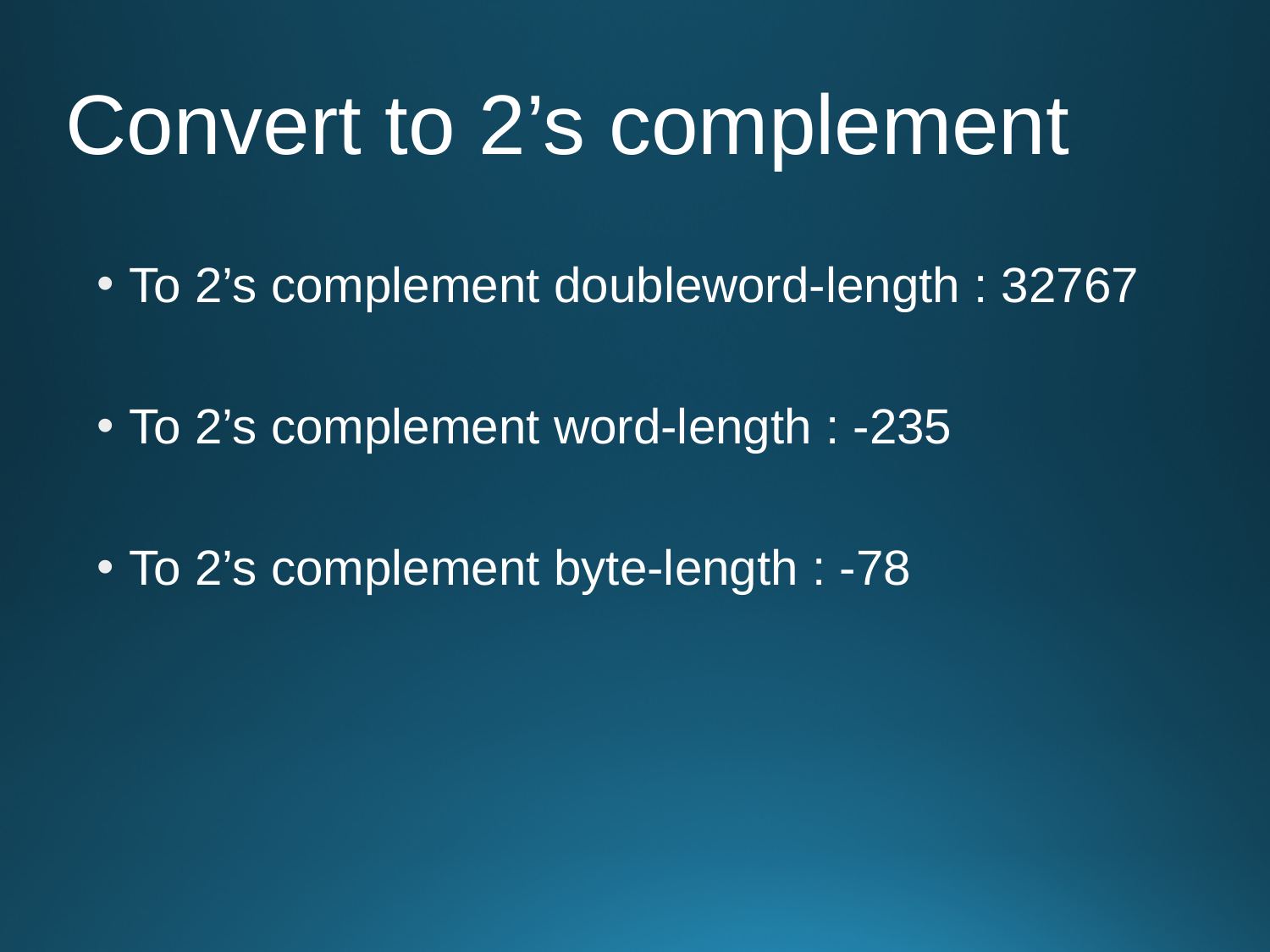

# Convert to 2’s complement
To 2’s complement doubleword-length : 32767

To 2’s complement word-length : -235

To 2’s complement byte-length : -78